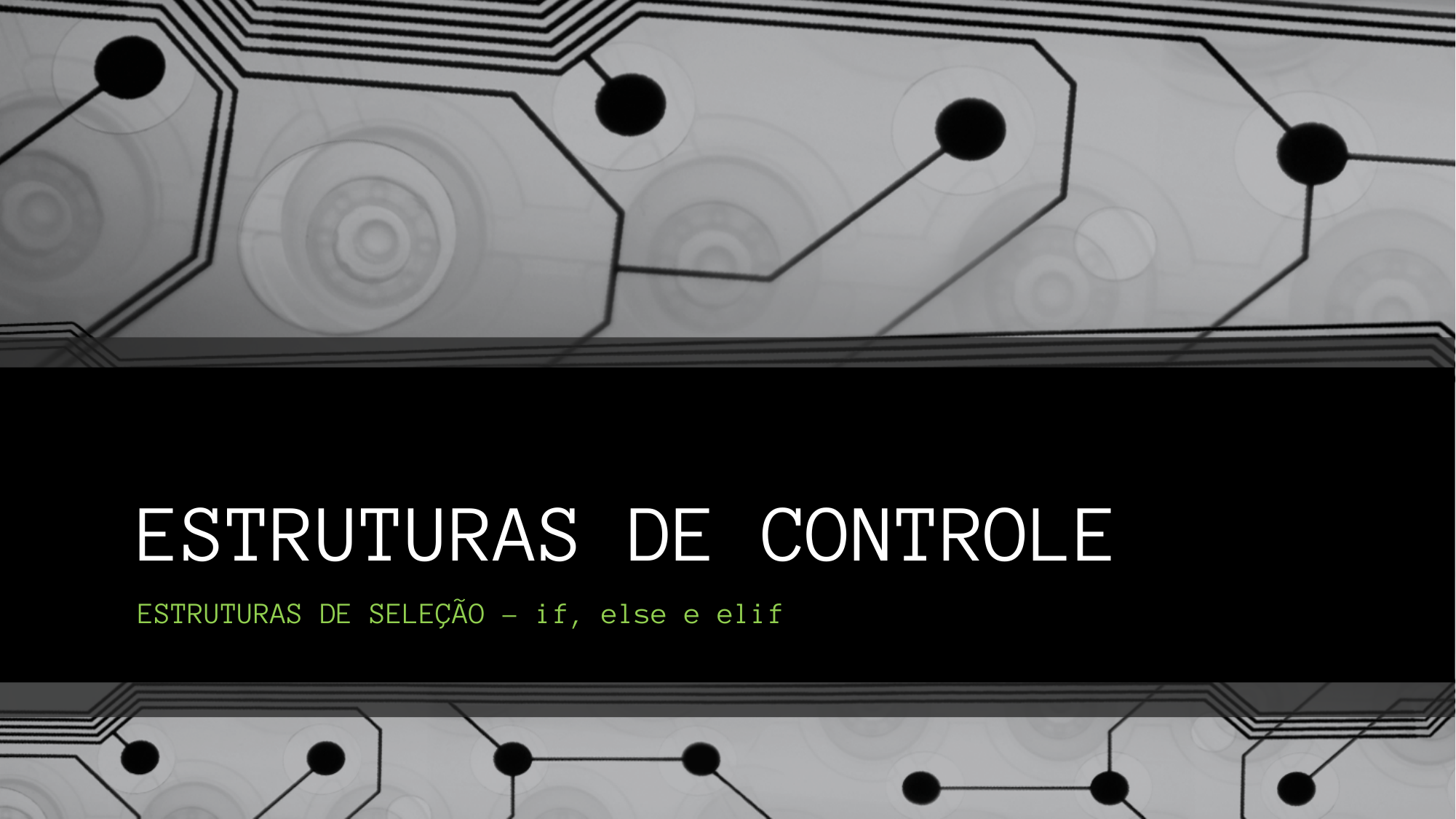

# ESTRUTURAS DE CONTROLE
ESTRUTURAS DE SELEÇÃO – if, else e elif